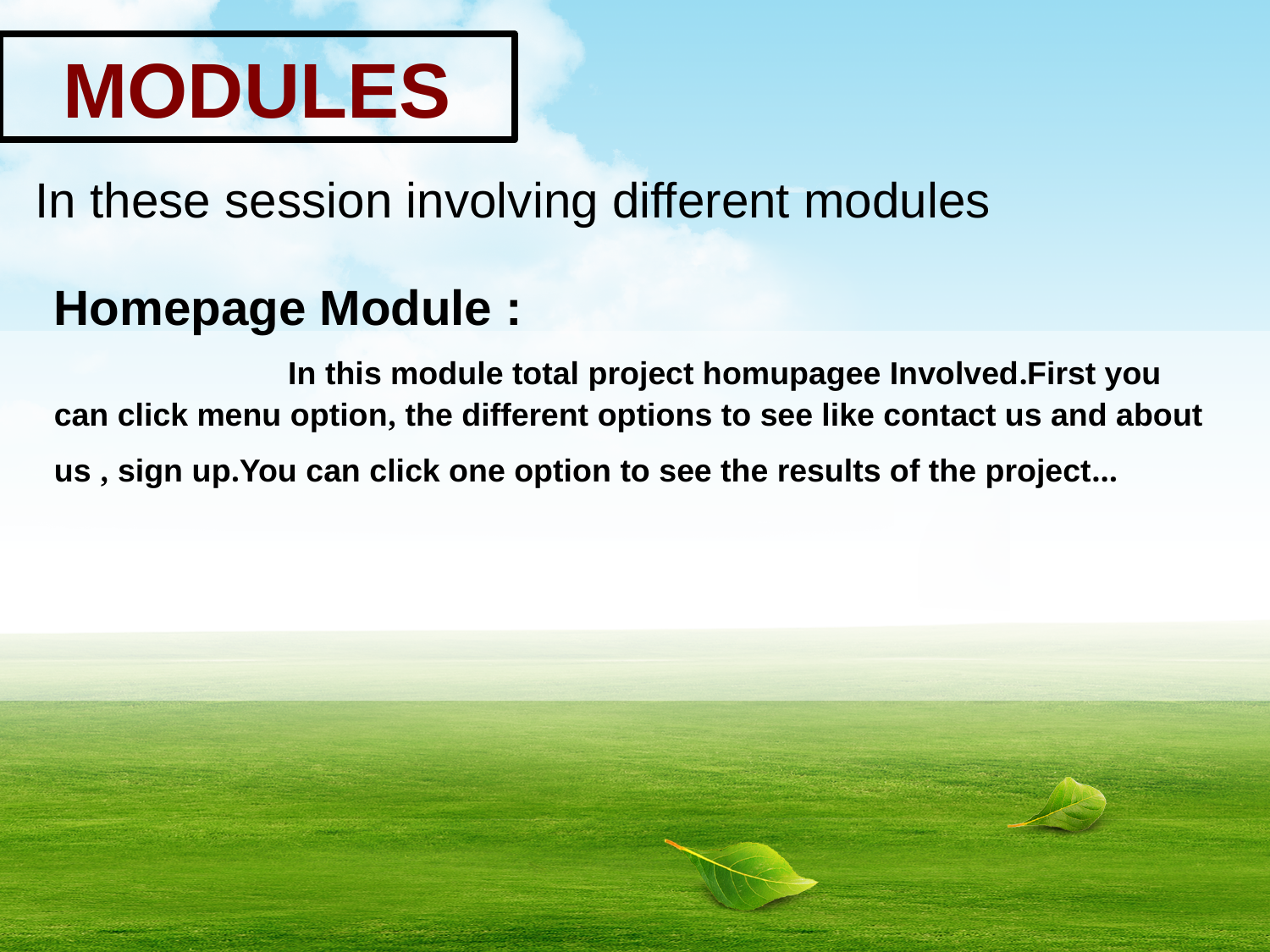

MODULES
In these session involving different modules
Homepage Module :
                 In this module total project homupagee Involved.First you can click menu option, the different options to see like contact us and about us , sign up.You can click one option to see the results of the project...